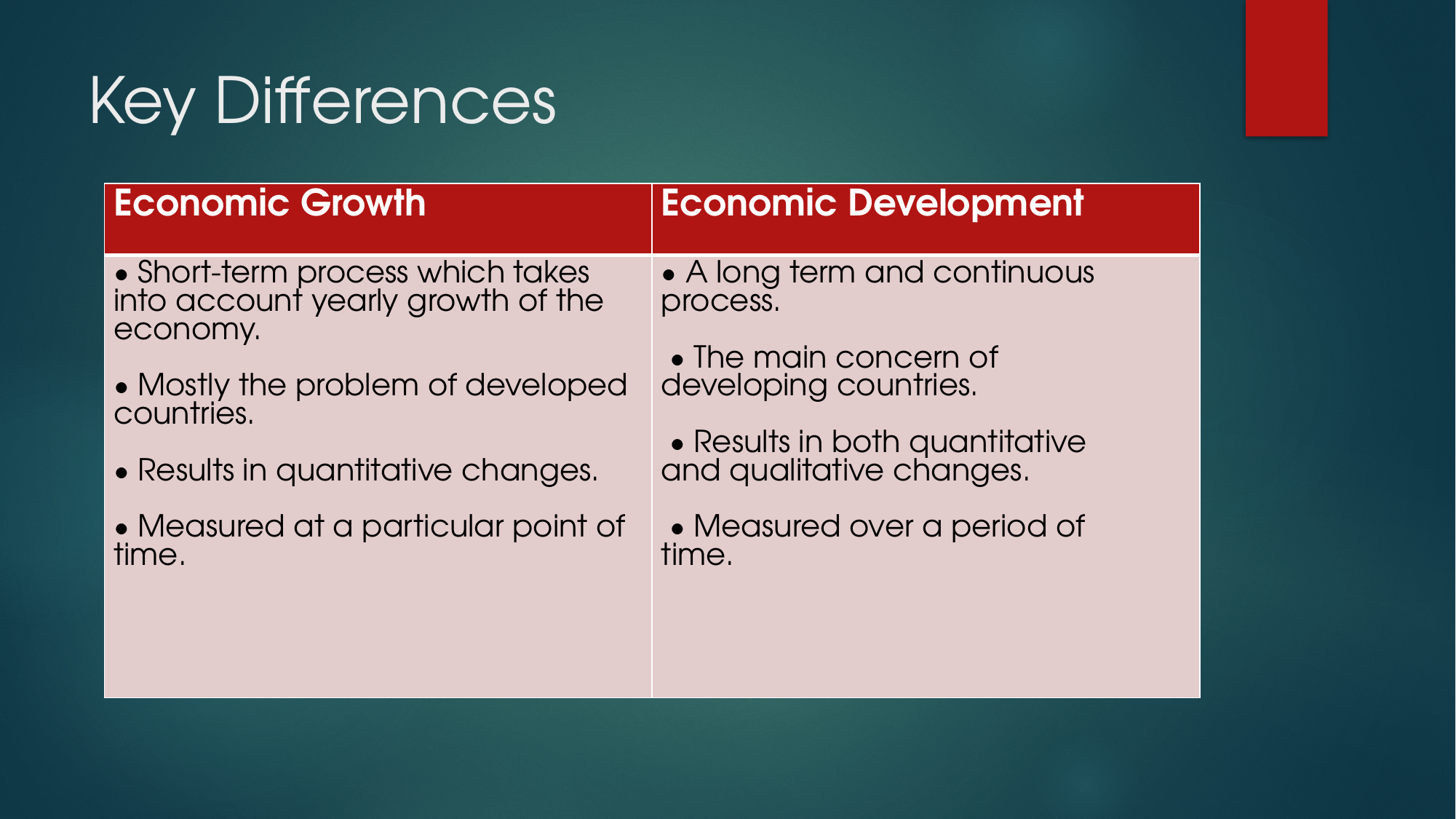

# Key Differences
| Economic Growth | Economic Development |
| --- | --- |
| • Short-term process which takes into account yearly growth of the economy. • Mostly the problem of developed countries. • Results in quantitative changes. • Measured at a particular point of time. | • A long term and continuous process. • The main concern of developing countries. • Results in both quantitative and qualitative changes. • Measured over a period of time. |